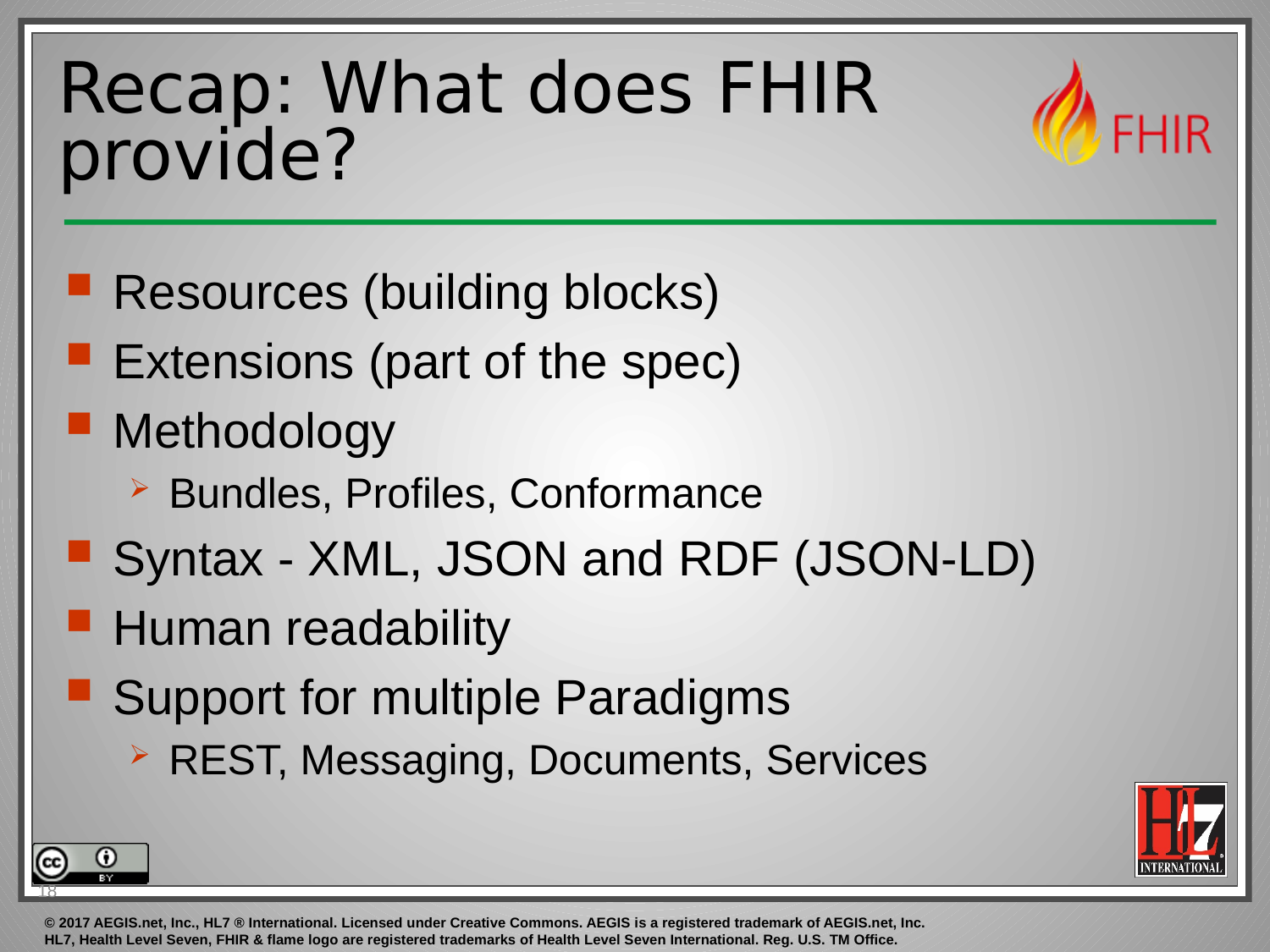

# Recap: What does FHIR provide?
Resources (building blocks)
Extensions (part of the spec)
Methodology
Bundles, Profiles, Conformance
Syntax - XML, JSON and RDF (JSON-LD)
Human readability
Support for multiple Paradigms
REST, Messaging, Documents, Services
18